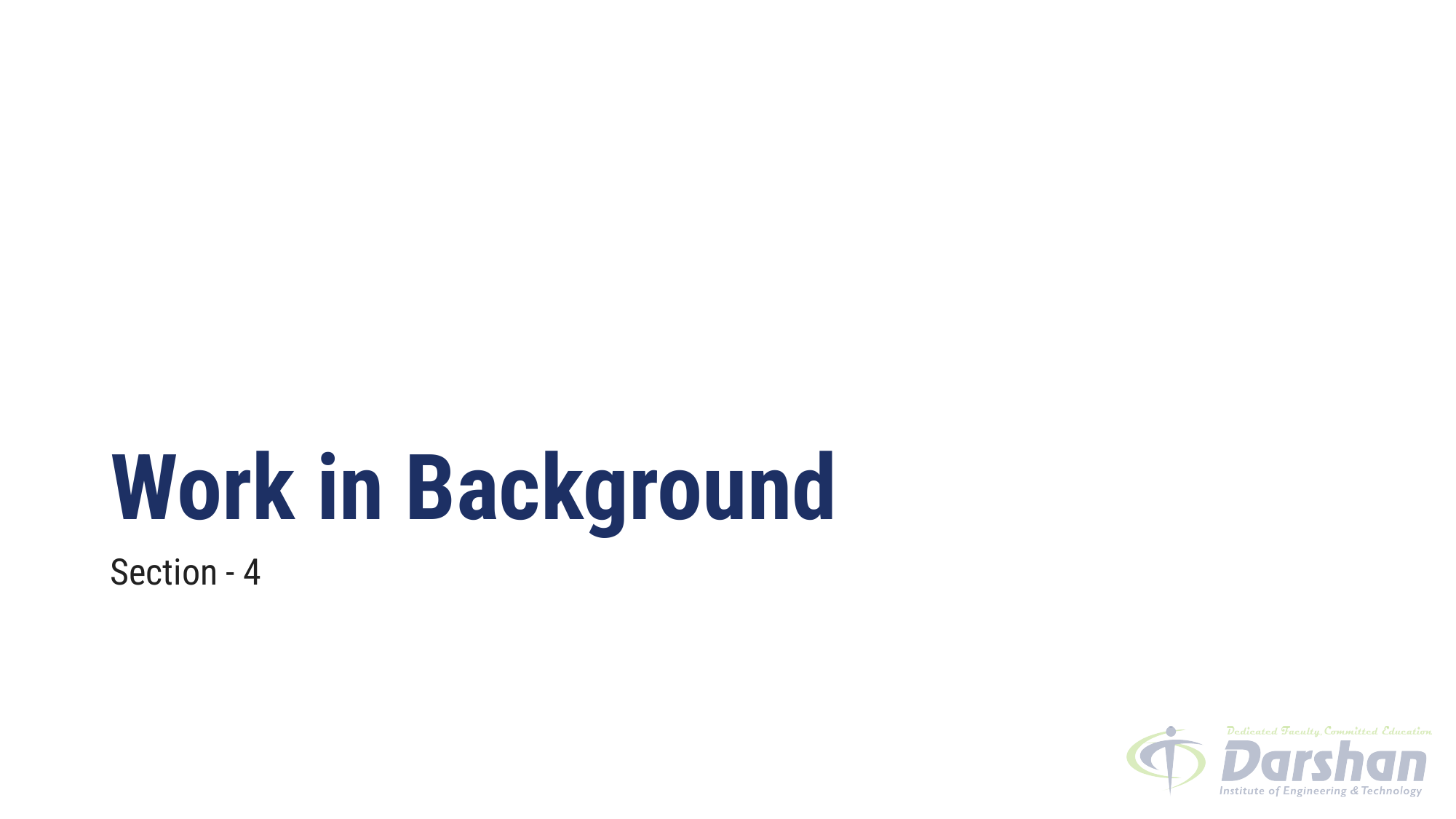

# Work in Background
Section - 4